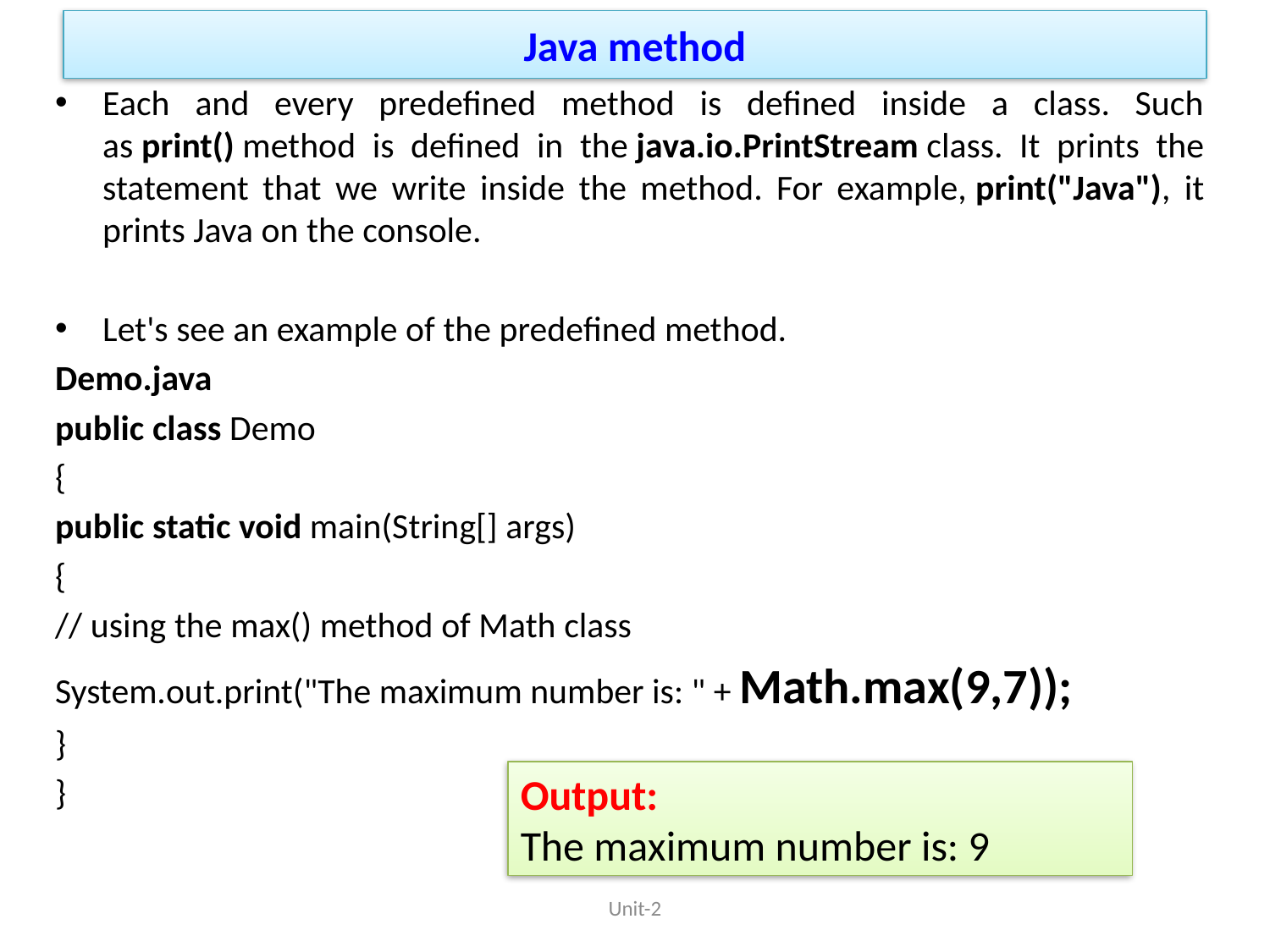

# Java method
Each and every predefined method is defined inside a class. Such as print() method is defined in the java.io.PrintStream class. It prints the statement that we write inside the method. For example, print("Java"), it prints Java on the console.

Let's see an example of the predefined method.
Demo.java
public class Demo
{
public static void main(String[] args)
{
// using the max() method of Math class
System.out.print("The maximum number is: " + Math.max(9,7));
}
}

Output:
The maximum number is: 9
Unit-2